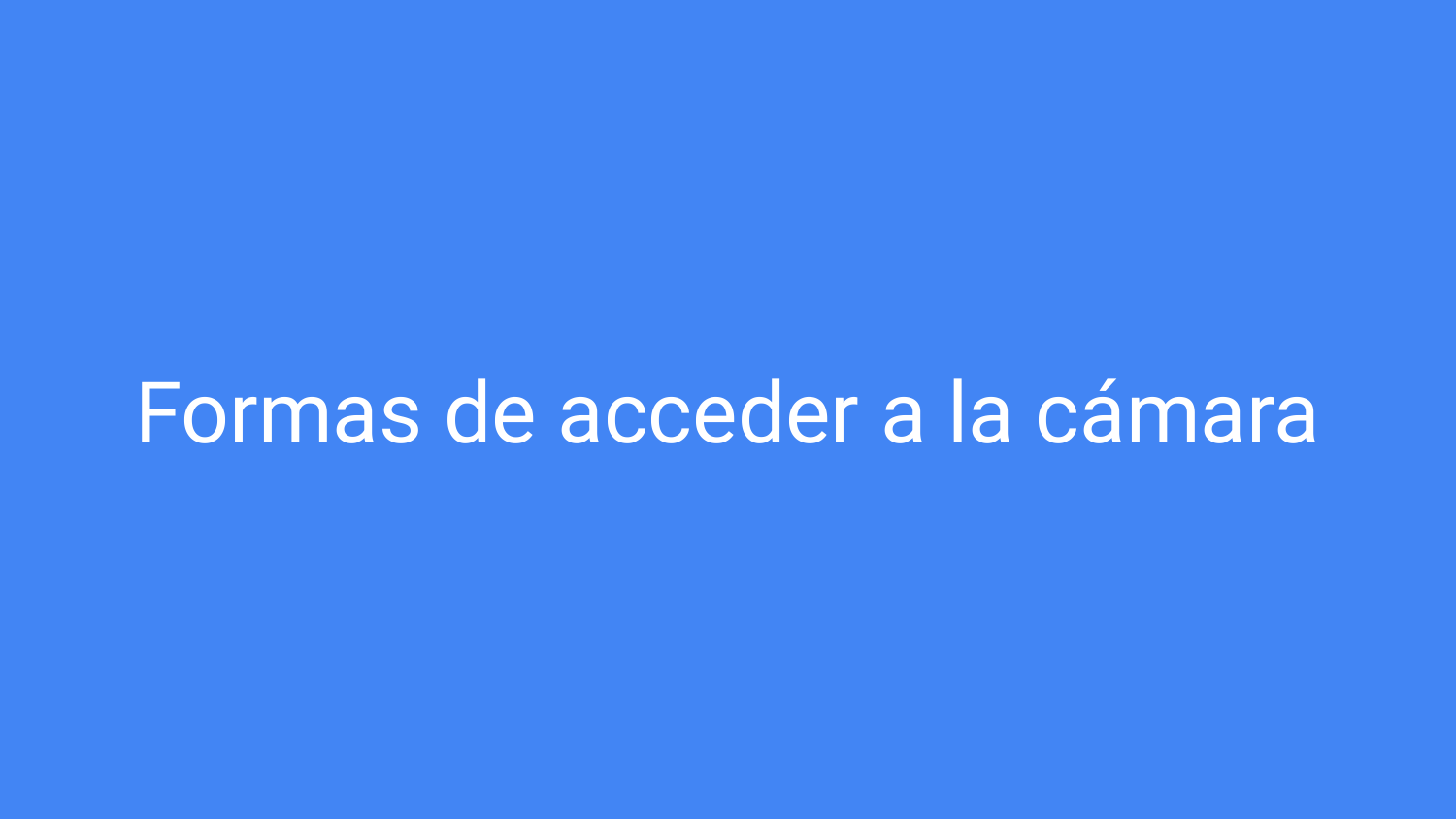

# Formas de acceder a la cámara